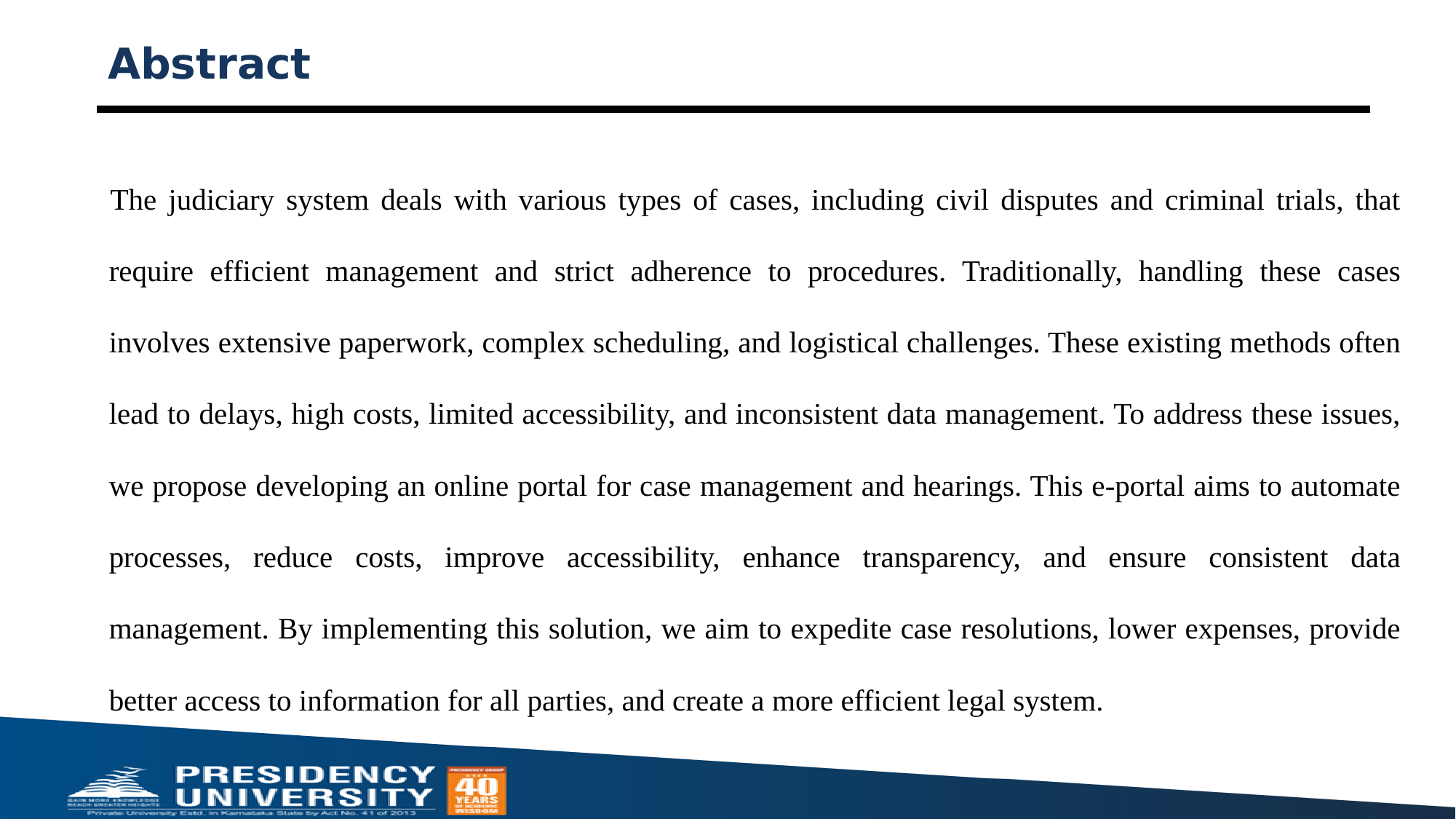

# Abstract
  The judiciary system deals with various types of cases, including civil disputes and criminal trials, that require efficient management and strict adherence to procedures. Traditionally, handling these cases involves extensive paperwork, complex scheduling, and logistical challenges. These existing methods often lead to delays, high costs, limited accessibility, and inconsistent data management. To address these issues, we propose developing an online portal for case management and hearings. This e-portal aims to automate processes, reduce costs, improve accessibility, enhance transparency, and ensure consistent data management. By implementing this solution, we aim to expedite case resolutions, lower expenses, provide better access to information for all parties, and create a more efficient legal system.